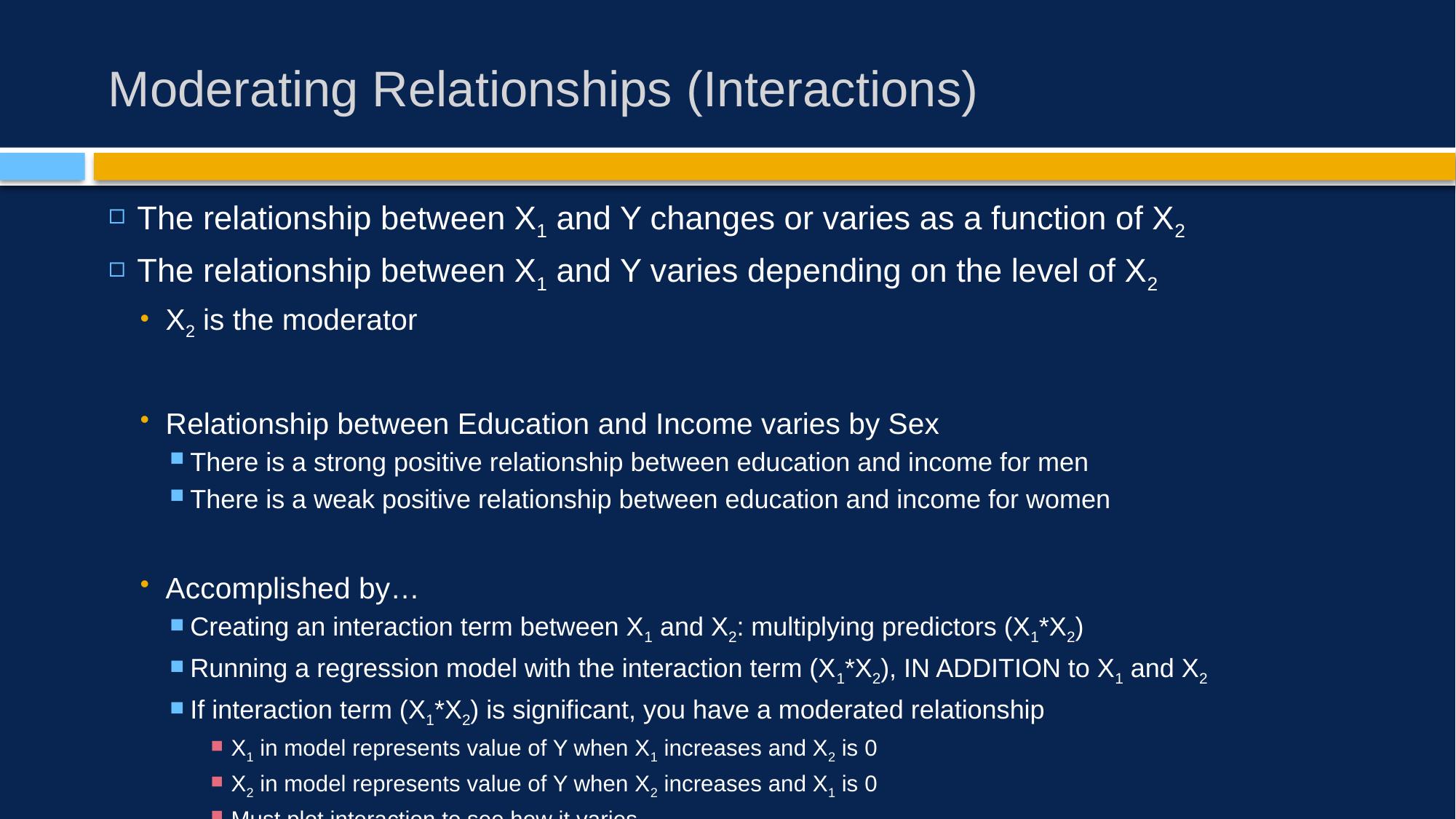

# Moderating Relationships (Interactions)
The relationship between X1 and Y changes or varies as a function of X2
The relationship between X1 and Y varies depending on the level of X2
X2 is the moderator

Relationship between Education and Income varies by Sex
There is a strong positive relationship between education and income for men
There is a weak positive relationship between education and income for women

Accomplished by…
Creating an interaction term between X1 and X2: multiplying predictors (X1*X2)
Running a regression model with the interaction term (X1*X2), IN ADDITION to X1 and X2
If interaction term (X1*X2) is significant, you have a moderated relationship
X1 in model represents value of Y when X1 increases and X2 is 0
X2 in model represents value of Y when X2 increases and X1 is 0
Must plot interaction to see how it varies